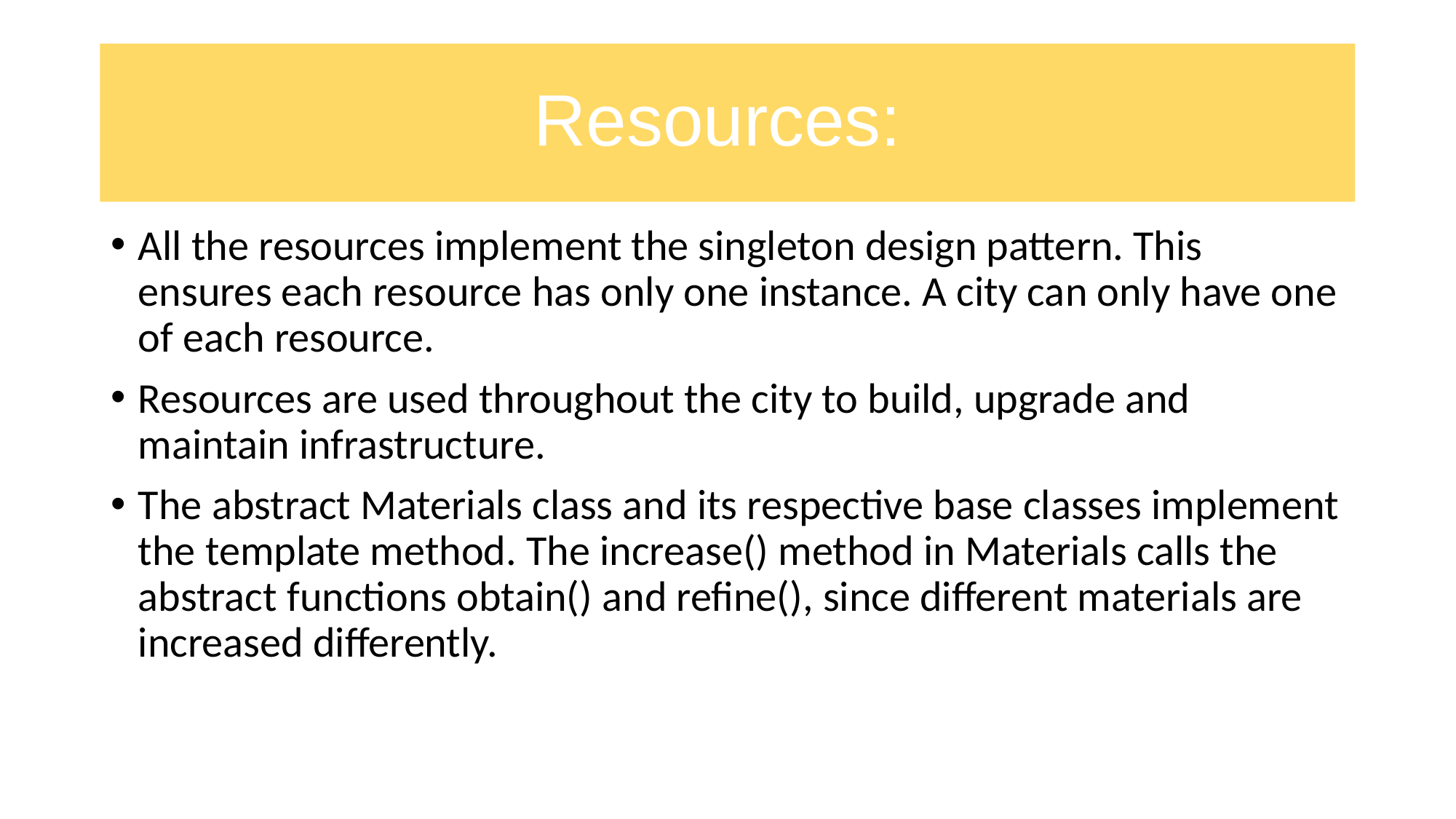

#
Resources:
All the resources implement the singleton design pattern. This ensures each resource has only one instance. A city can only have one of each resource.
Resources are used throughout the city to build, upgrade and maintain infrastructure.
The abstract Materials class and its respective base classes implement the template method. The increase() method in Materials calls the abstract functions obtain() and refine(), since different materials are increased differently.